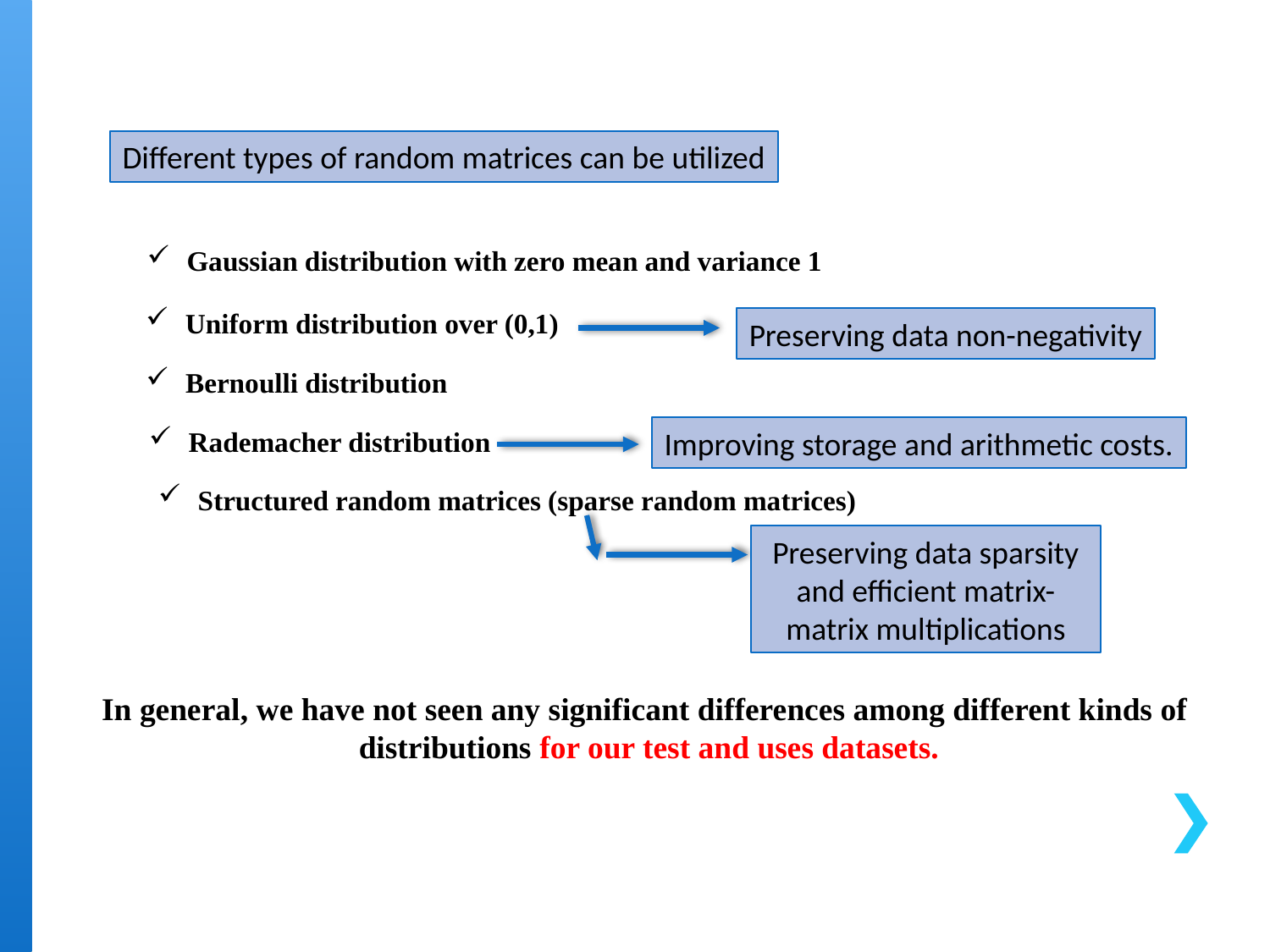

Different types of random matrices can be utilized
Gaussian distribution with zero mean and variance 1
Uniform distribution over (0,1)
Preserving data non-negativity
Bernoulli distribution
Improving storage and arithmetic costs.
Rademacher distribution
Structured random matrices (sparse random matrices)
Preserving data sparsity and efficient matrix-matrix multiplications
In general, we have not seen any significant differences among different kinds of
distributions for our test and uses datasets.